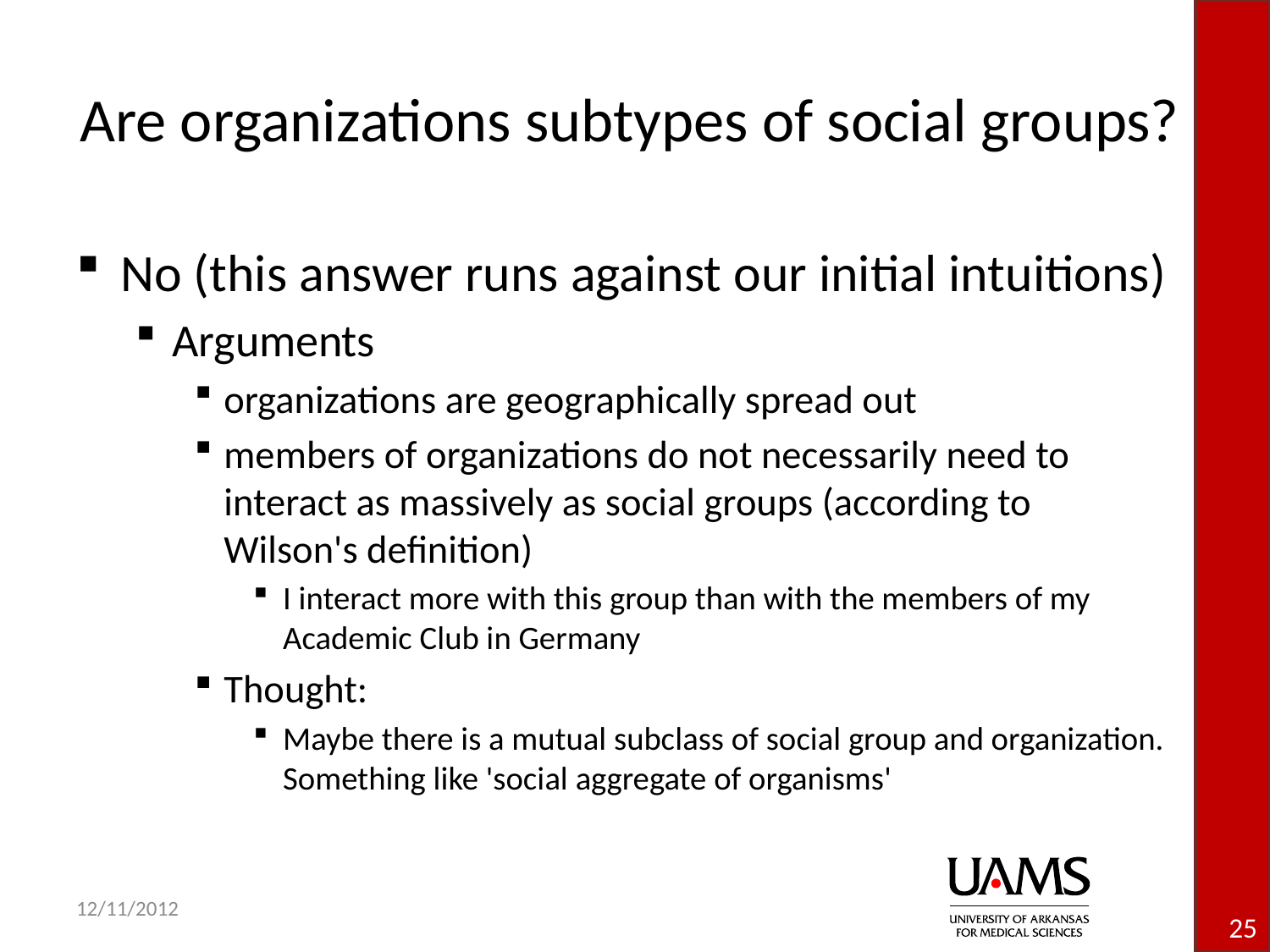

# Are organizations subtypes of social groups?
No (this answer runs against our initial intuitions)
Arguments
organizations are geographically spread out
members of organizations do not necessarily need to interact as massively as social groups (according to Wilson's definition)
I interact more with this group than with the members of my Academic Club in Germany
Thought:
Maybe there is a mutual subclass of social group and organization. Something like 'social aggregate of organisms'
25